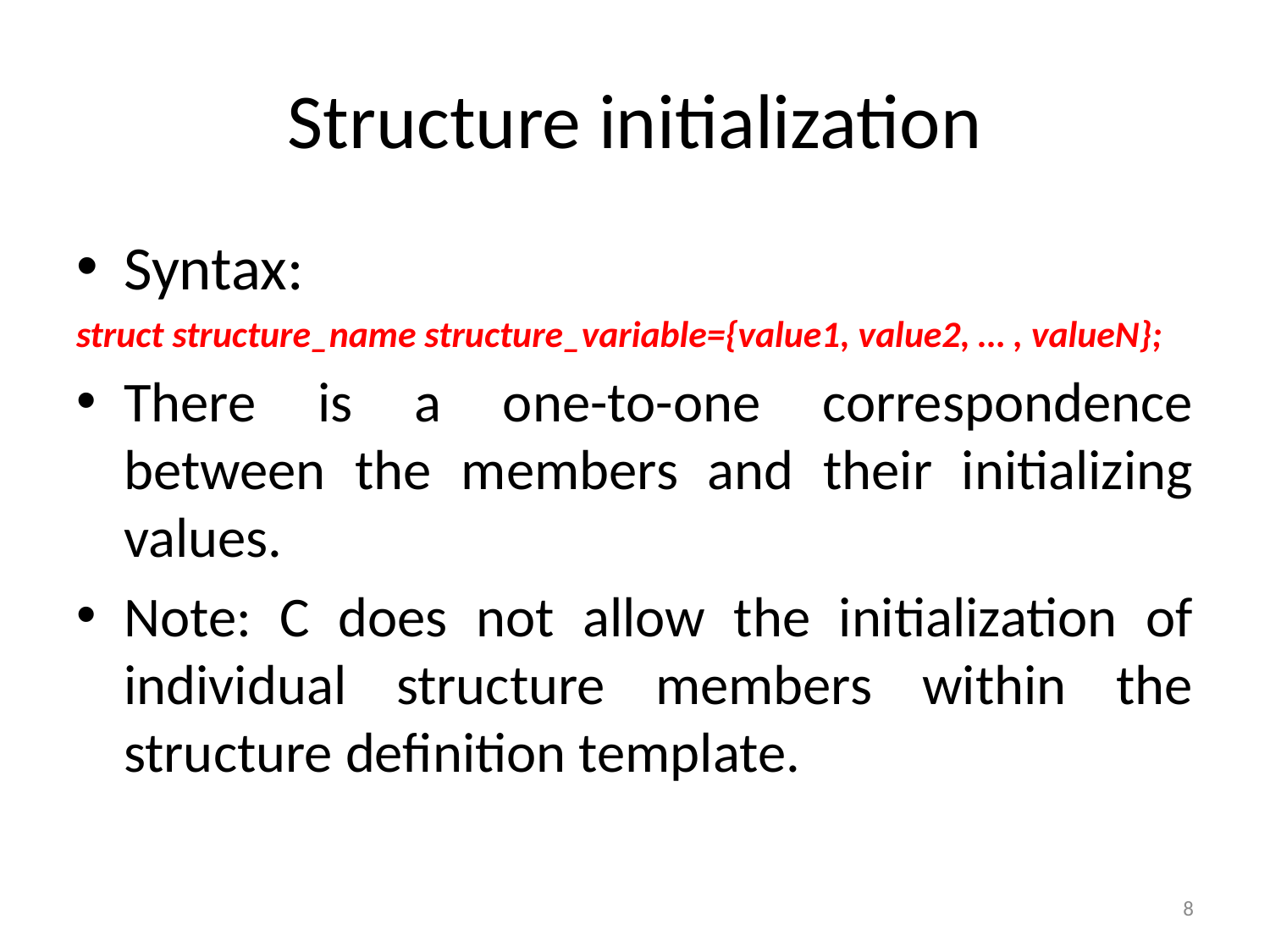

# Structure initialization
Syntax:
struct structure_name structure_variable={value1, value2, … , valueN};
There is a one-to-one correspondence between the members and their initializing values.
Note: C does not allow the initialization of individual structure members within the structure definition template.
8